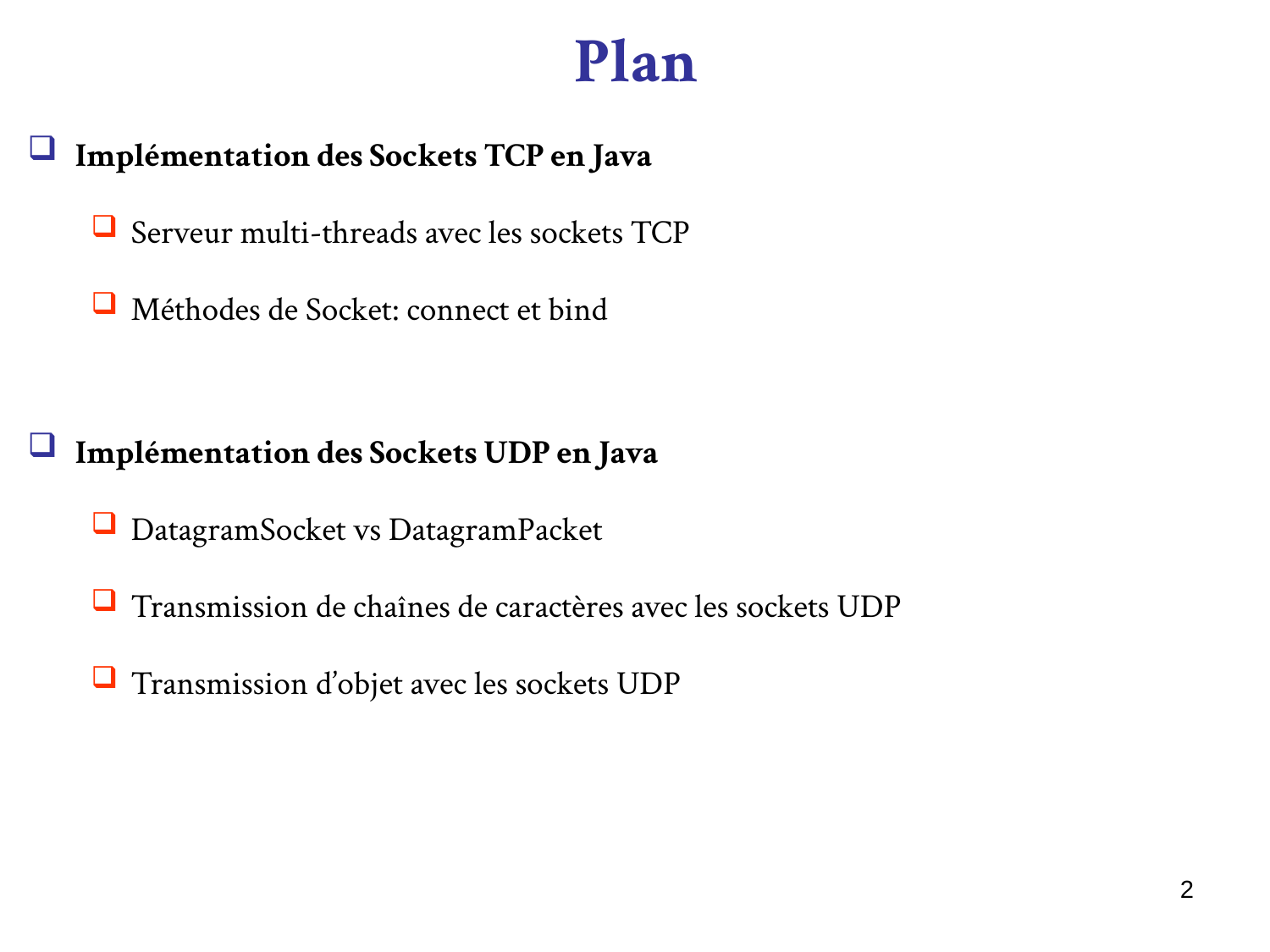

# Plan
Implémentation des Sockets TCP en Java
Serveur multi-threads avec les sockets TCP
Méthodes de Socket: connect et bind

Implémentation des Sockets UDP en Java
DatagramSocket vs DatagramPacket
Transmission de chaînes de caractères avec les sockets UDP
Transmission d’objet avec les sockets UDP

2